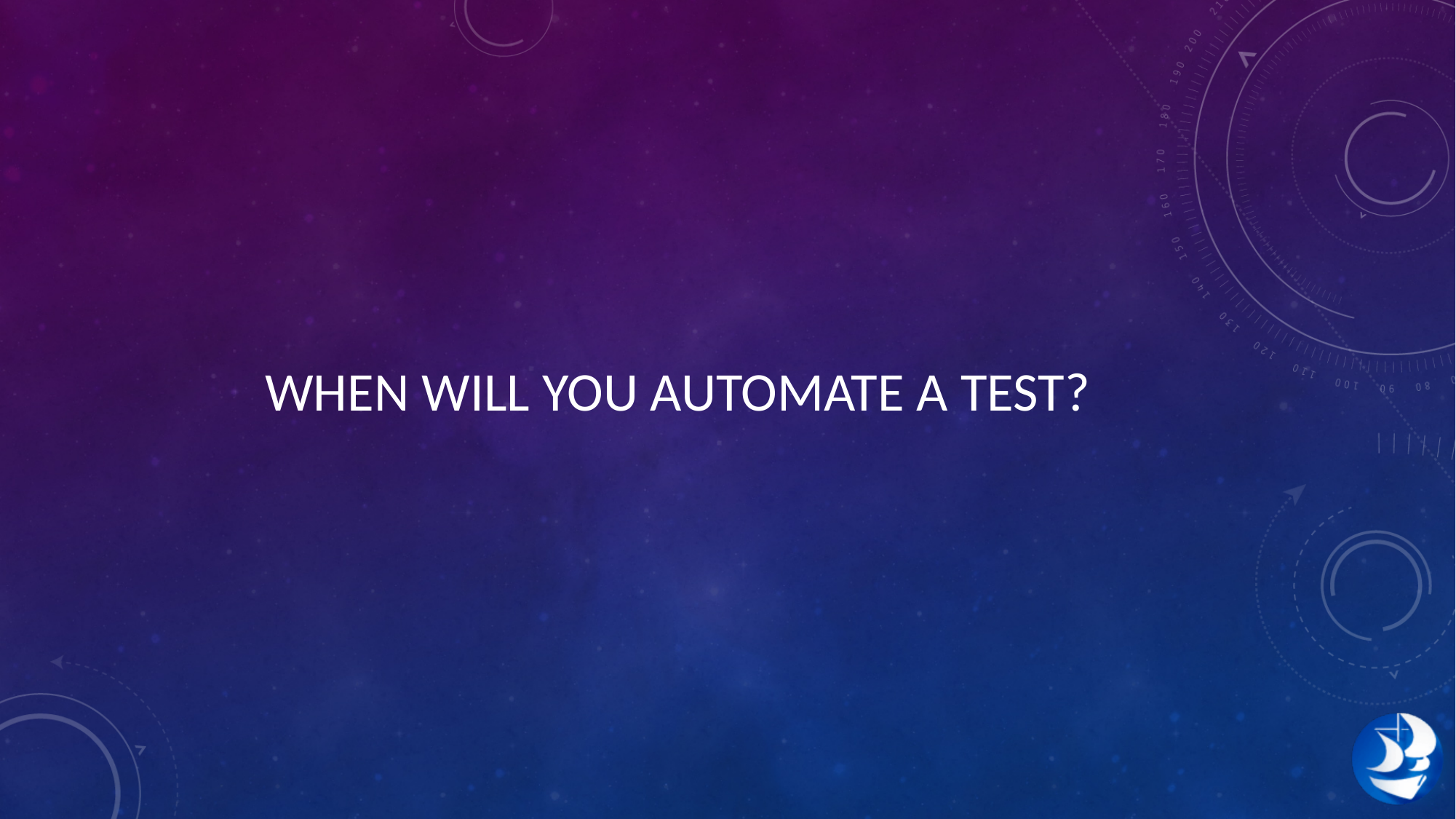

# When will you automate a test?